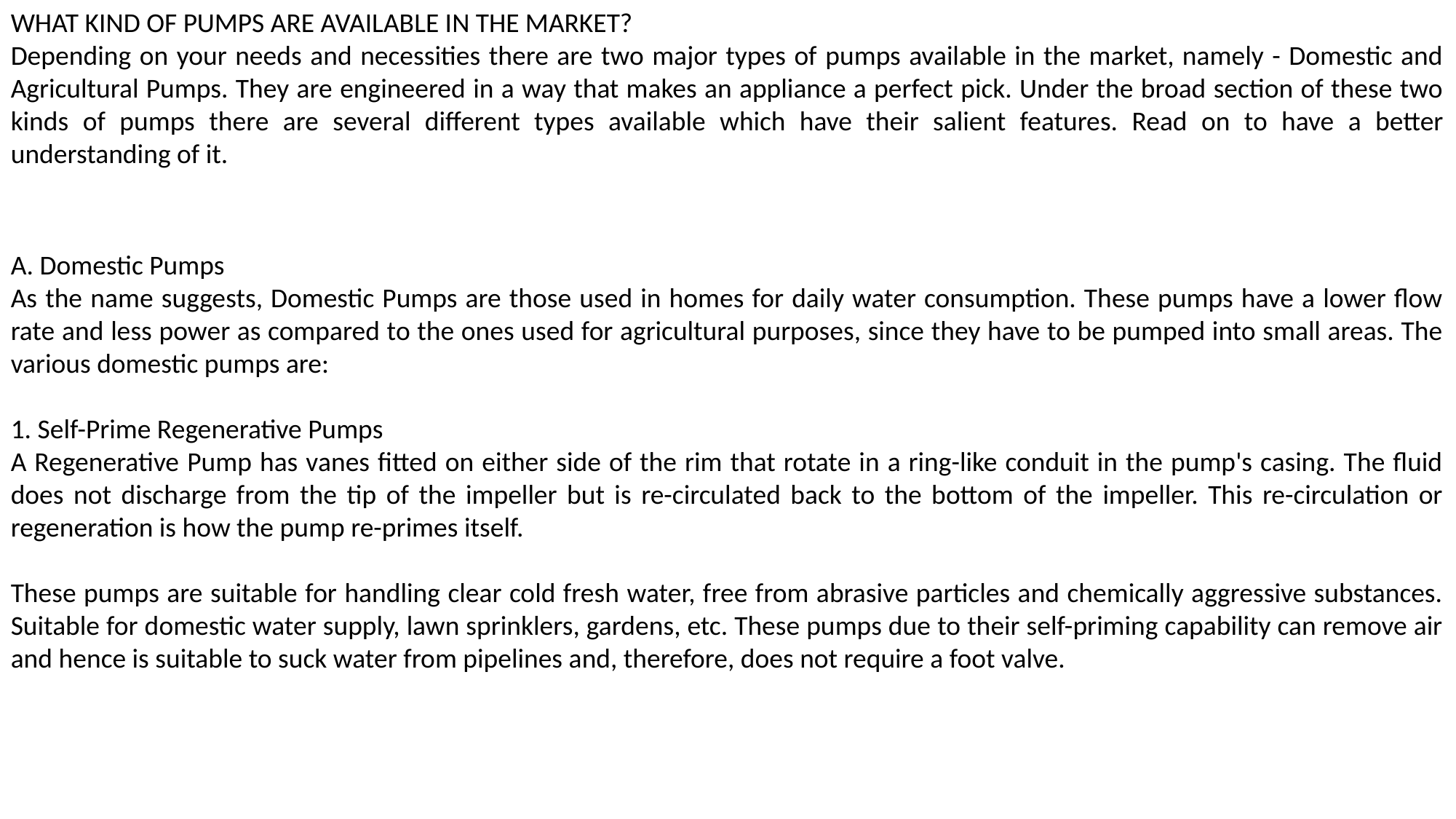

WHAT KIND OF PUMPS ARE AVAILABLE IN THE MARKET?
Depending on your needs and necessities there are two major types of pumps available in the market, namely - Domestic and Agricultural Pumps. They are engineered in a way that makes an appliance a perfect pick. Under the broad section of these two kinds of pumps there are several different types available which have their salient features. Read on to have a better understanding of it.

A. Domestic Pumps
As the name suggests, Domestic Pumps are those used in homes for daily water consumption. These pumps have a lower flow rate and less power as compared to the ones used for agricultural purposes, since they have to be pumped into small areas. The various domestic pumps are:

1. Self-Prime Regenerative Pumps
A Regenerative Pump has vanes fitted on either side of the rim that rotate in a ring-like conduit in the pump's casing. The fluid does not discharge from the tip of the impeller but is re-circulated back to the bottom of the impeller. This re-circulation or regeneration is how the pump re-primes itself.

These pumps are suitable for handling clear cold fresh water, free from abrasive particles and chemically aggressive substances. Suitable for domestic water supply, lawn sprinklers, gardens, etc. These pumps due to their self-priming capability can remove air and hence is suitable to suck water from pipelines and, therefore, does not require a foot valve.